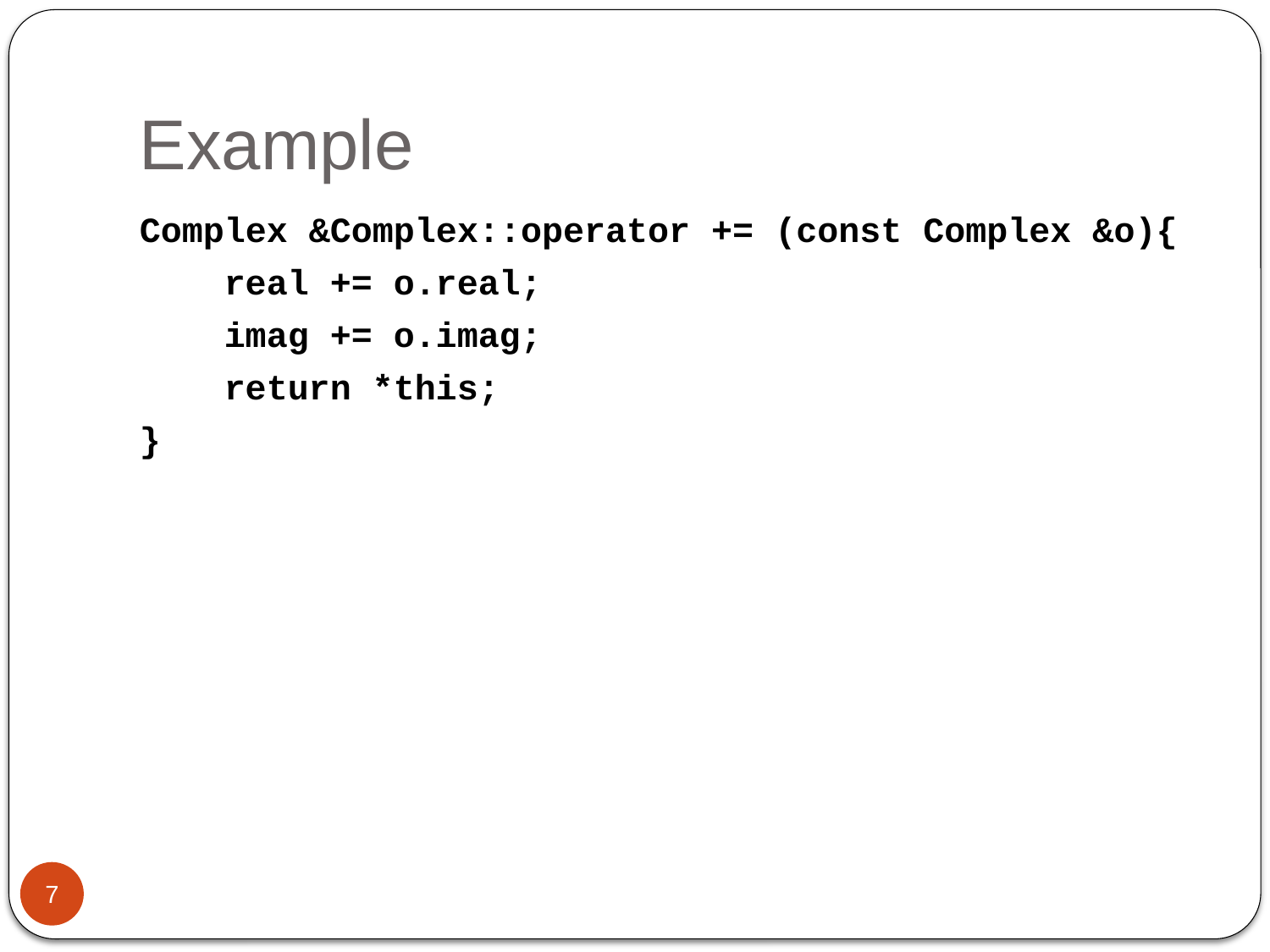

# Example
Complex &Complex::operator += (const Complex &o){
    real += o.real;
    imag += o.imag;
    return *this;
}
7